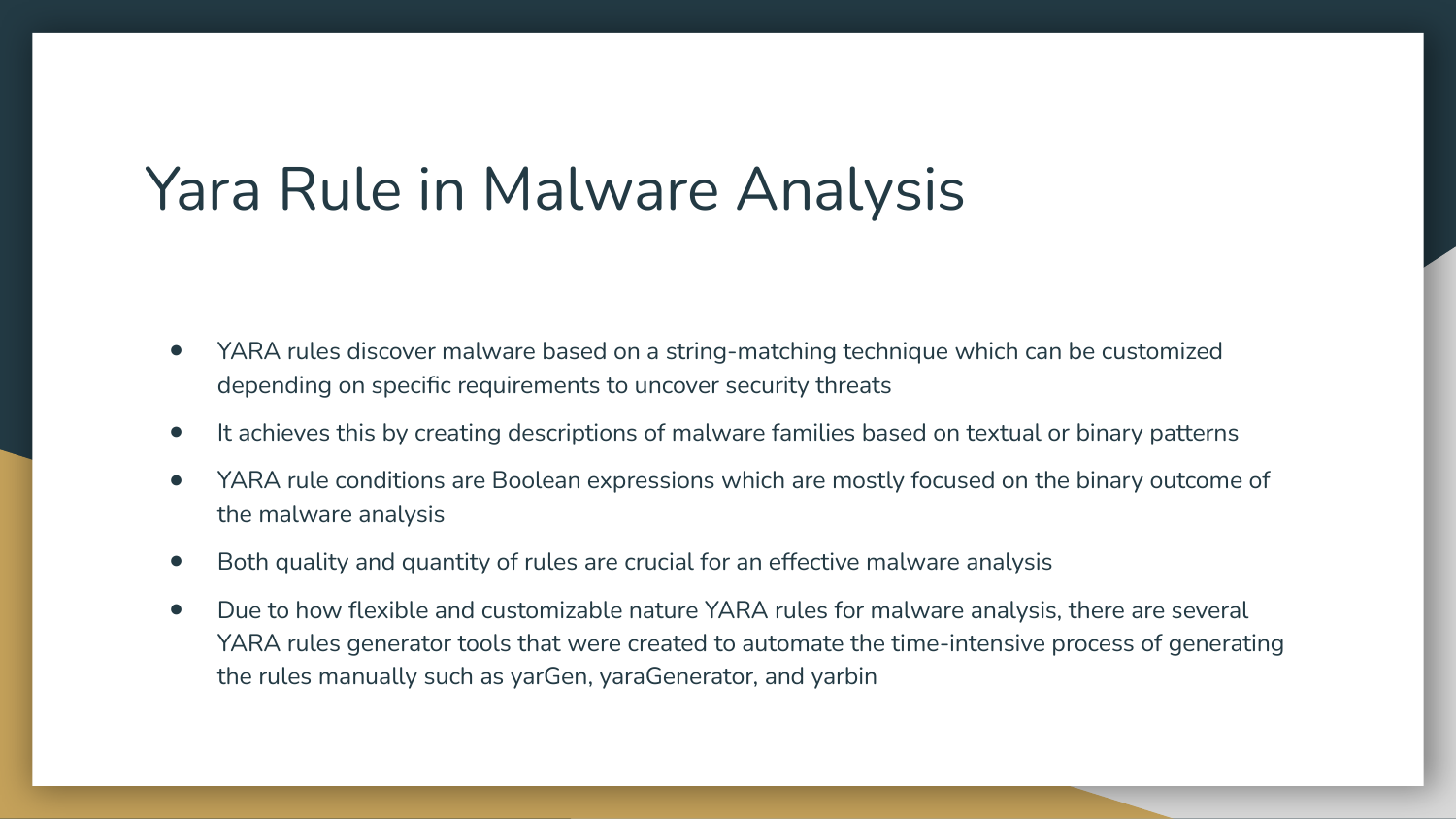

# Yara Rule in Malware Analysis
YARA rules discover malware based on a string-matching technique which can be customized depending on specific requirements to uncover security threats
It achieves this by creating descriptions of malware families based on textual or binary patterns
YARA rule conditions are Boolean expressions which are mostly focused on the binary outcome of the malware analysis
Both quality and quantity of rules are crucial for an effective malware analysis
Due to how flexible and customizable nature YARA rules for malware analysis, there are several YARA rules generator tools that were created to automate the time-intensive process of generating the rules manually such as yarGen, yaraGenerator, and yarbin